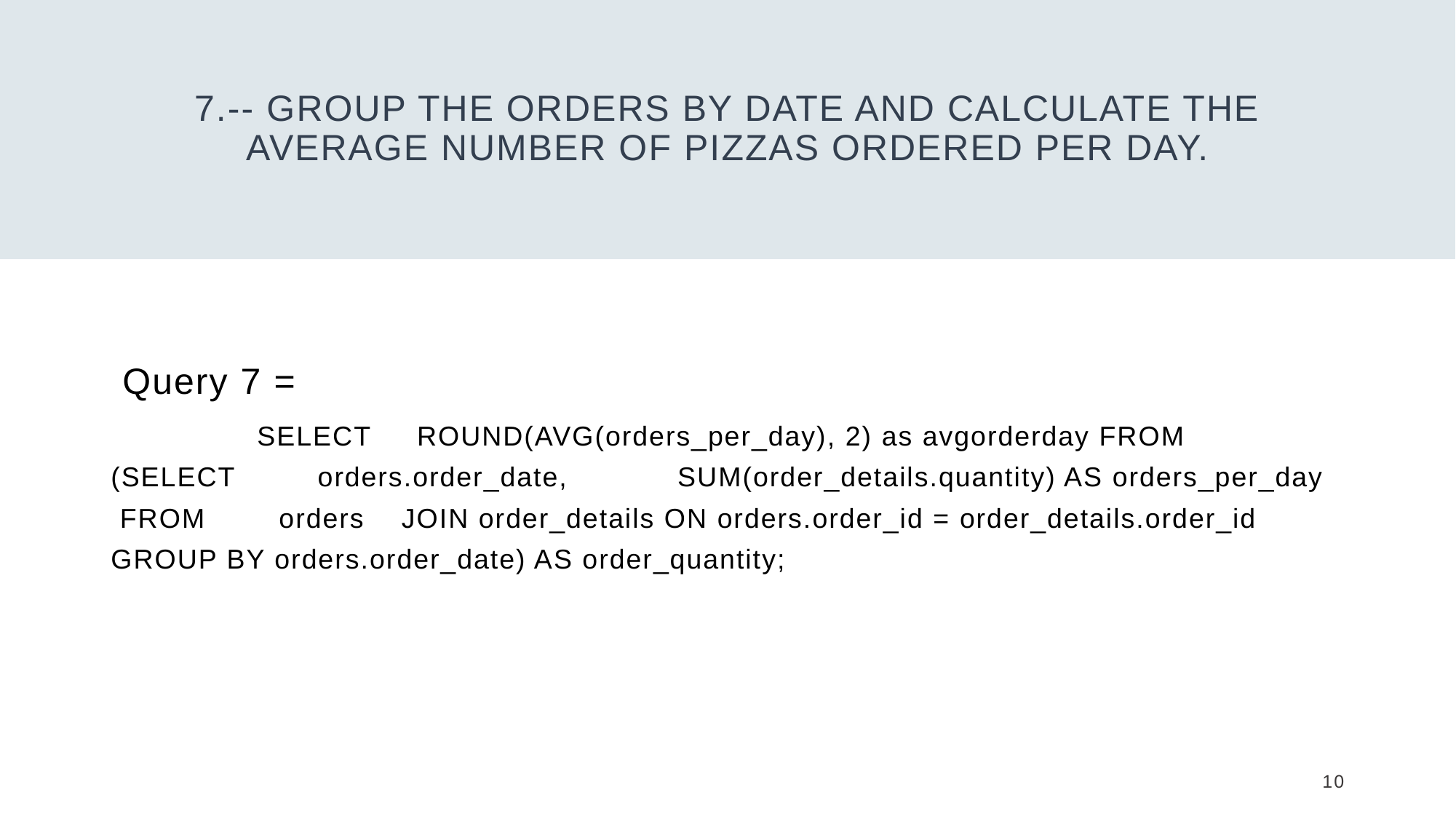

# 7.-- Group the orders by date and calculate the average number of pizzas ordered per day.
 Query 7 =
                SELECT     ROUND(AVG(orders_per_day), 2) as avgorderday FROM    (SELECT         orders.order_date,            SUM(order_details.quantity) AS orders_per_day    FROM        orders    JOIN order_details ON orders.order_id = order_details.order_id    GROUP BY orders.order_date) AS order_quantity;
10